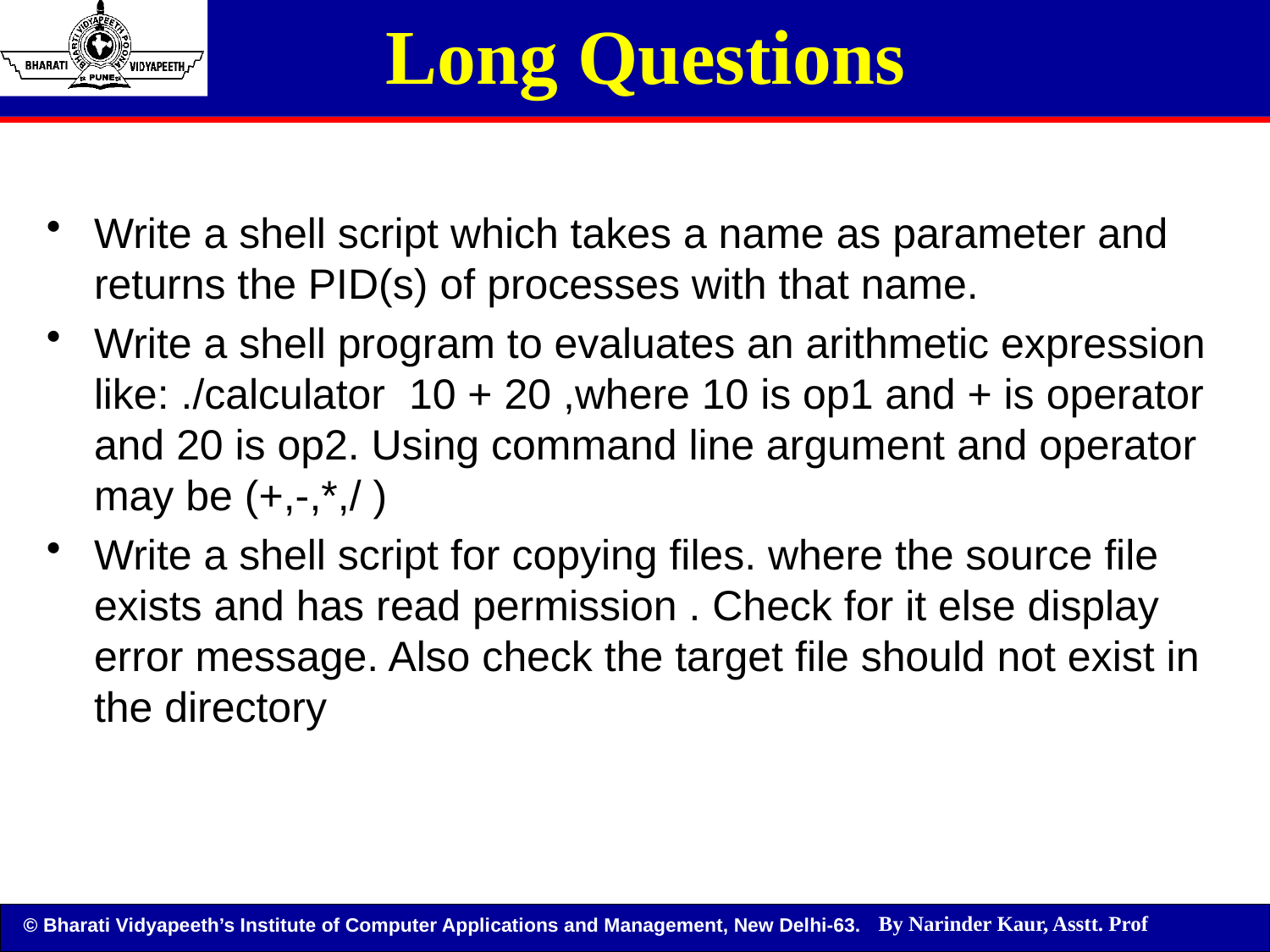

# Long Questions

Write a shell script which takes a name as parameter and returns the PID(s) of processes with that name.
Write a shell program to evaluates an arithmetic expression like: ./calculator  10 + 20 ,where 10 is op1 and + is operator and 20 is op2. Using command line argument and operator may be (+,-,*,/ )
Write a shell script for copying files. where the source file exists and has read permission . Check for it else display error message. Also check the target file should not exist in the directory